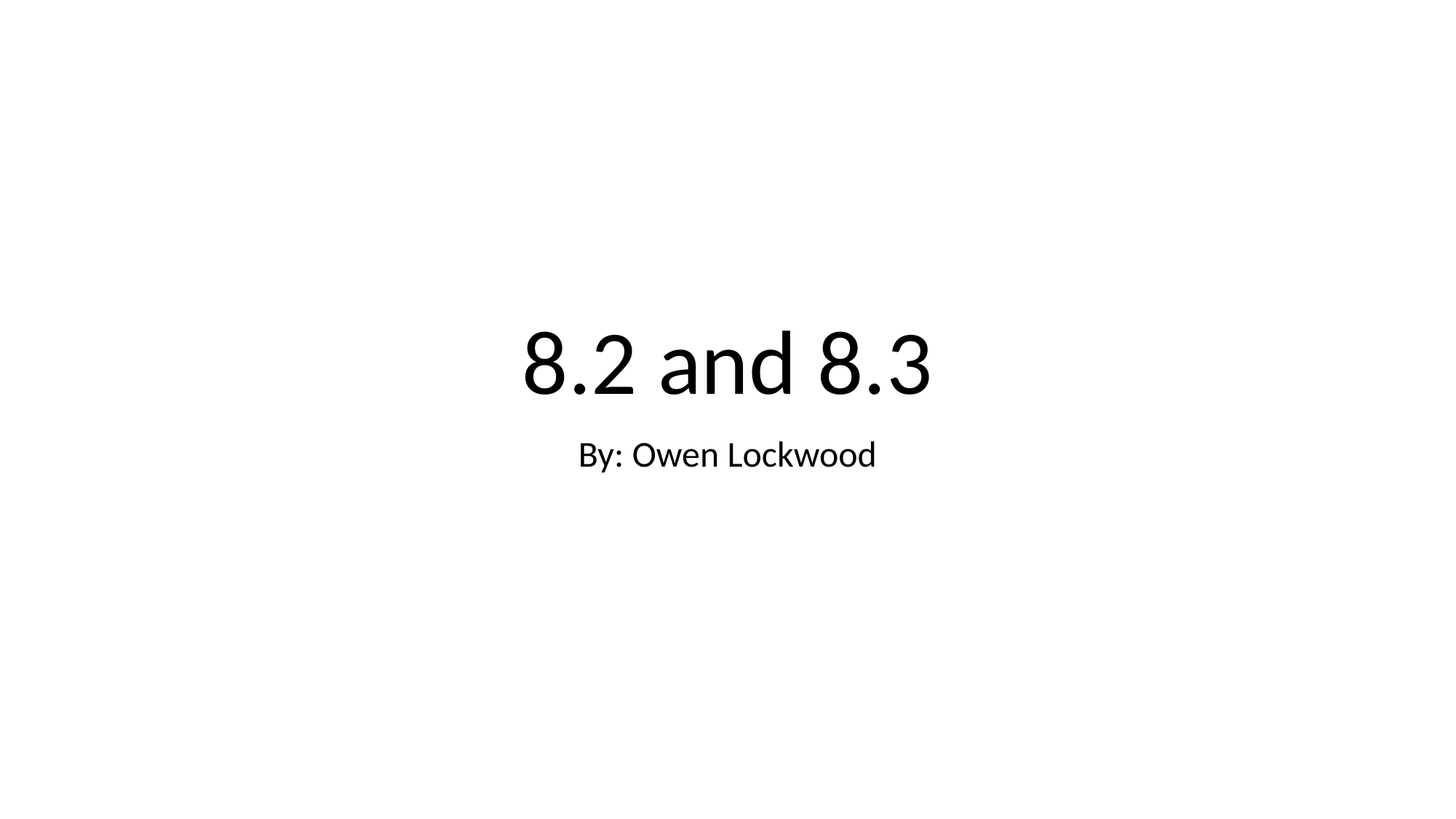

# 8.2 and 8.3
By: Owen Lockwood